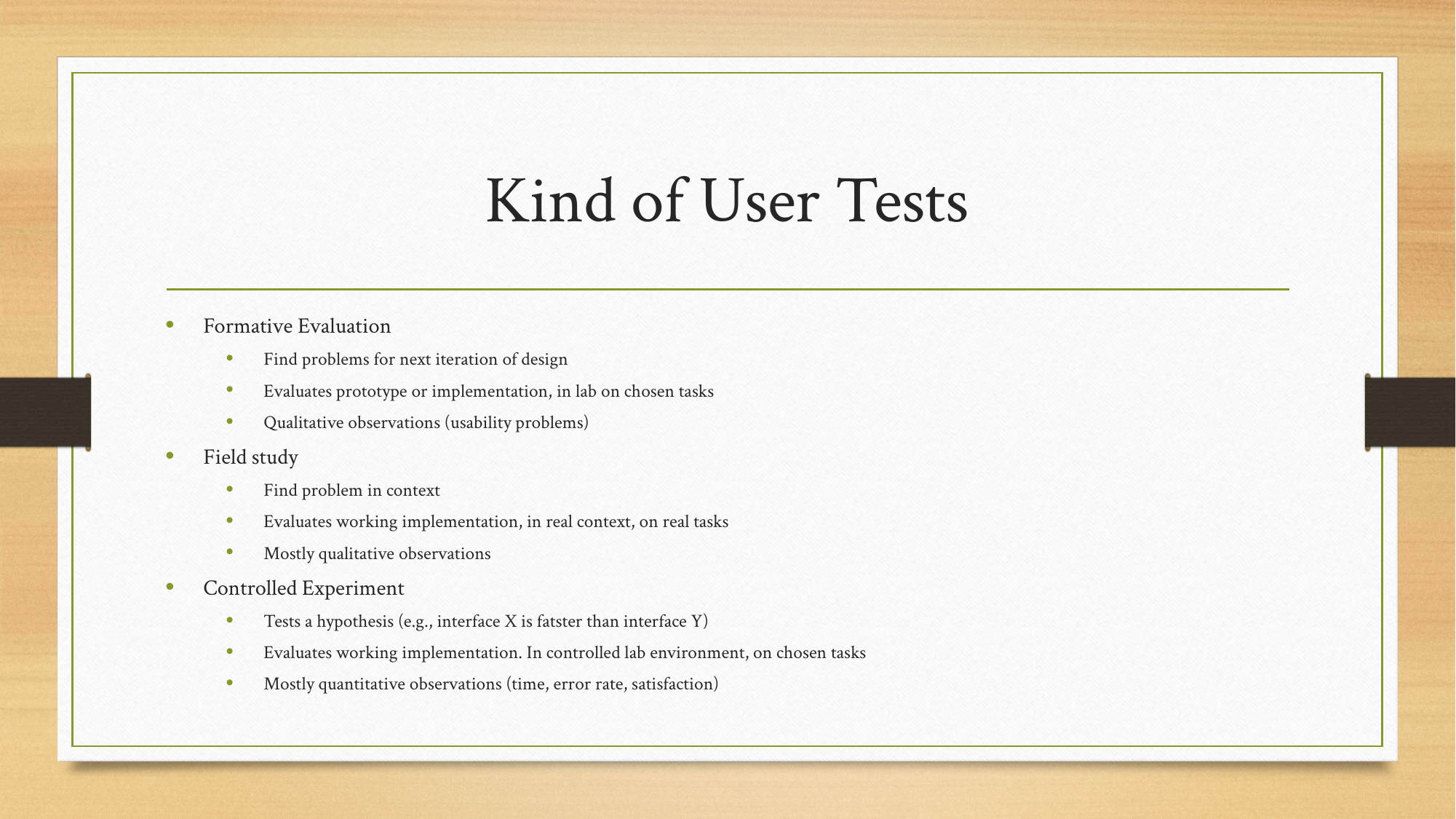

# Kind of User Tests
Formative Evaluation
Find problems for next iteration of design
Evaluates prototype or implementation, in lab on chosen tasks
Qualitative observations (usability problems)
Field study
Find problem in context
Evaluates working implementation, in real context, on real tasks
Mostly qualitative observations
Controlled Experiment
Tests a hypothesis (e.g., interface X is fatster than interface Y)
Evaluates working implementation. In controlled lab environment, on chosen tasks
Mostly quantitative observations (time, error rate, satisfaction)